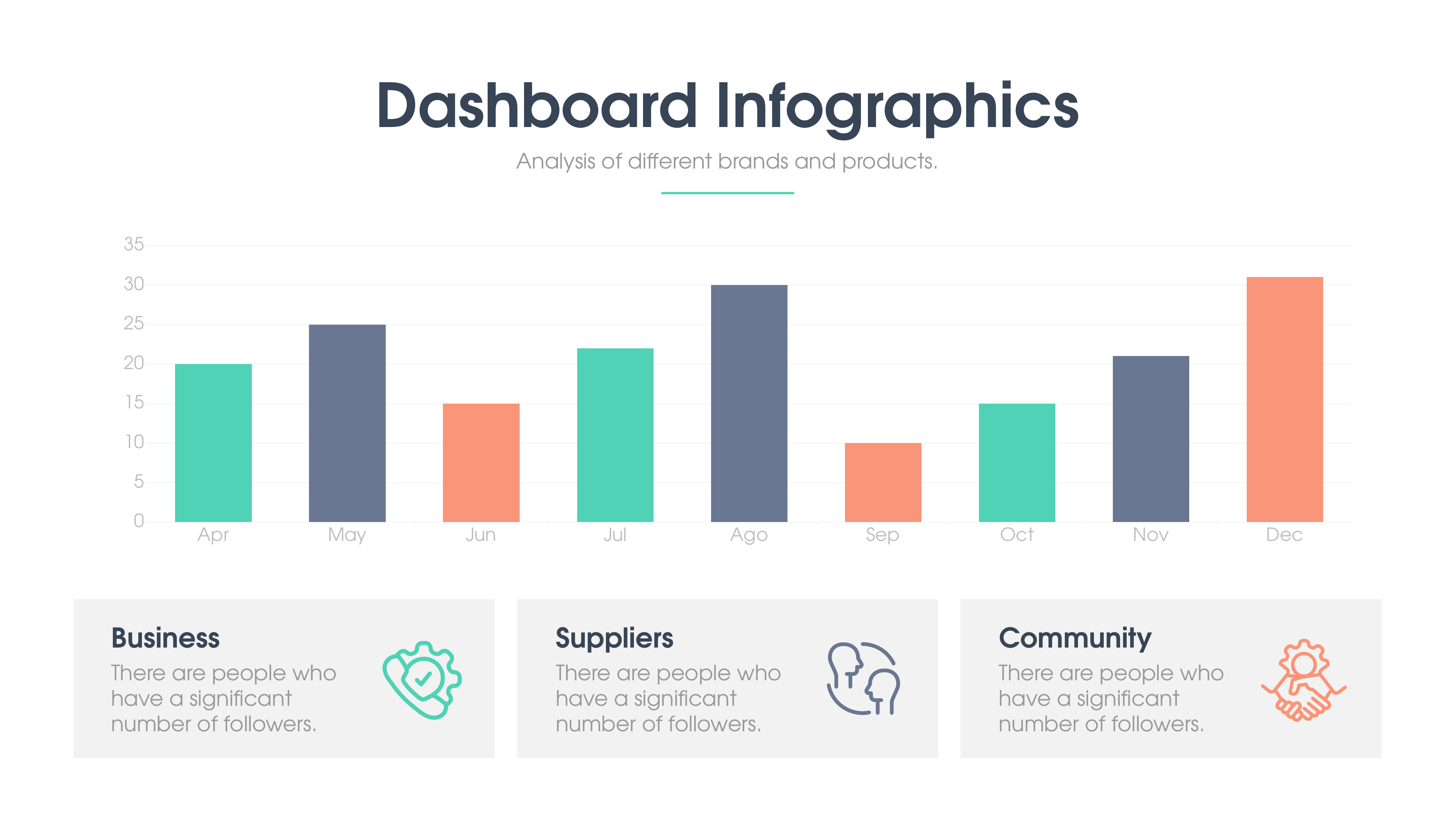

Dashboard Infographics
Analysis of different brands and products.

### Chart

| Category | Top Countries |
|---|---|
| Apr | 20.0 |
| May | 25.0 |
| Jun | 15.0 |
| Jul | 22.0 |
| Ago | 30.0 |
| Sep | 10.0 |
| Oct | 15.0 |
| Nov | 21.0 |
| Dec | 31.0 |

Business
There are people who have a significant number of followers.
Suppliers
There are people who have a significant number of followers.
Community
There are people who have a significant number of followers.